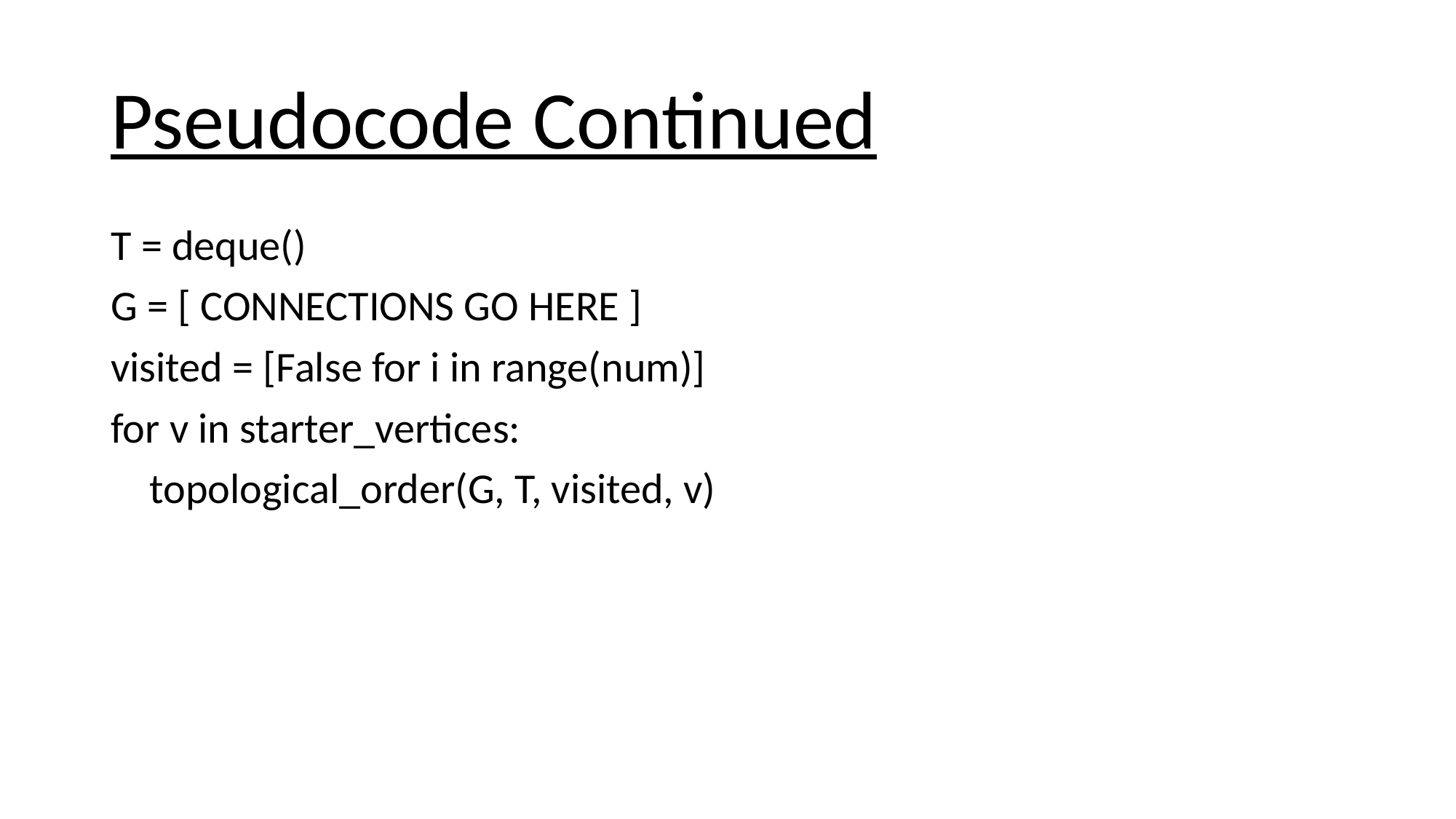

# Pseudocode Continued
T = deque()
G = [ CONNECTIONS GO HERE ]
visited = [False for i in range(num)]
for v in starter_vertices:
    topological_order(G, T, visited, v)